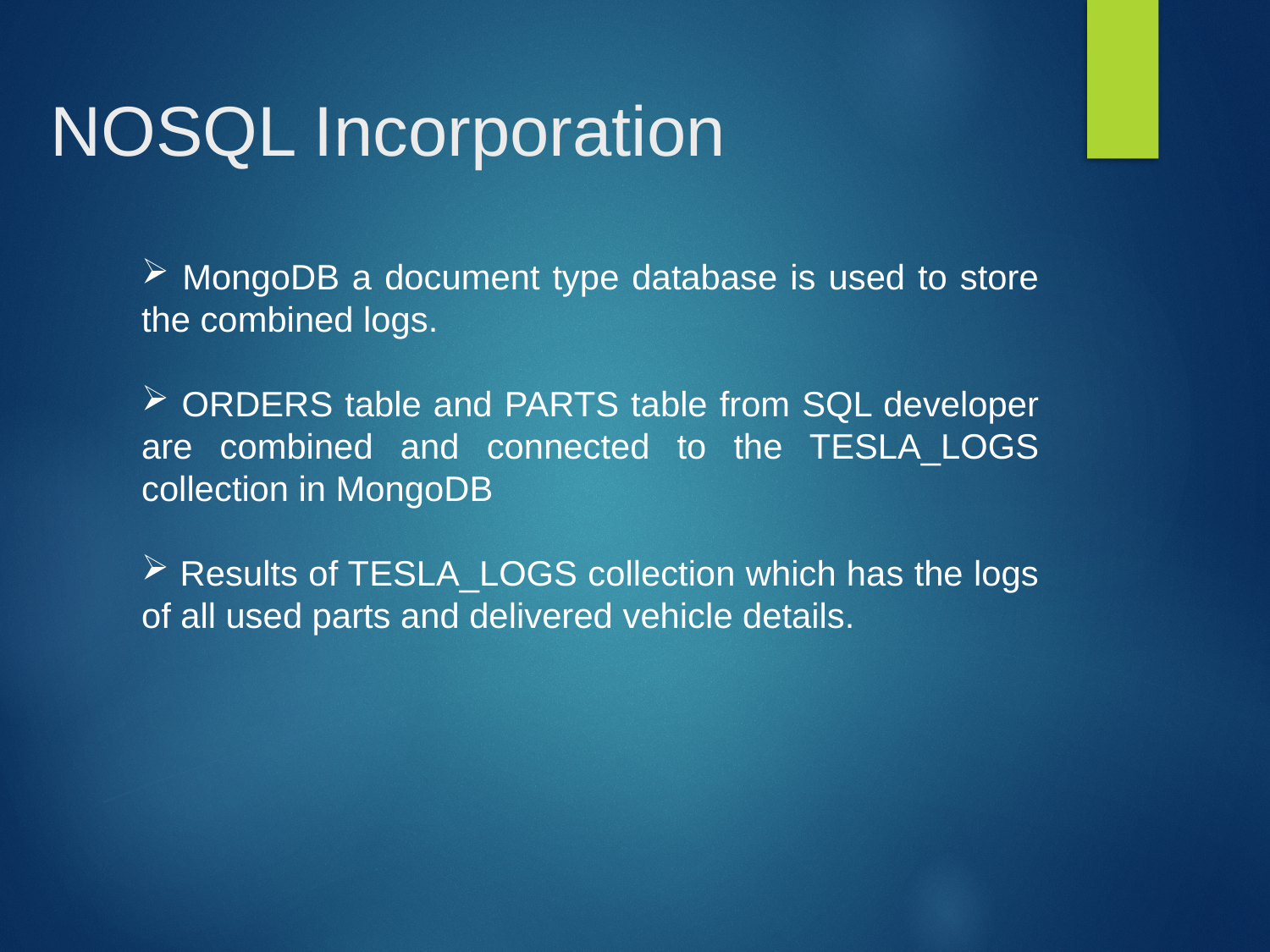

NOSQL Incorporation
 MongoDB a document type database is used to store the combined logs.

 ORDERS table and PARTS table from SQL developer are combined and connected to the TESLA_LOGS collection in MongoDB

 Results of TESLA_LOGS collection which has the logs of all used parts and delivered vehicle details.